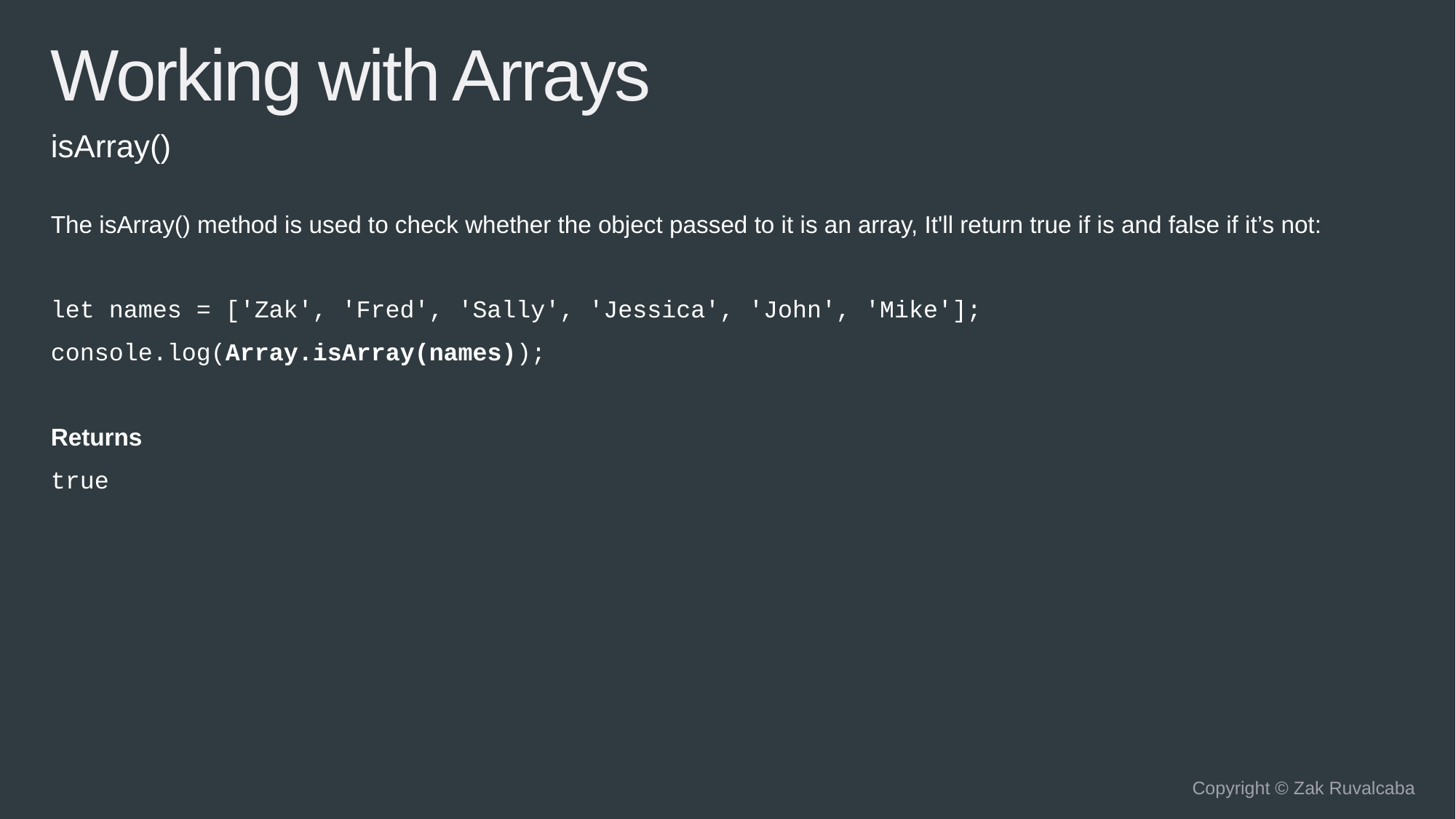

# Working with Arrays
isArray()
The isArray() method is used to check whether the object passed to it is an array, It'll return true if is and false if it’s not:

let names = ['Zak', 'Fred', 'Sally', 'Jessica', 'John', 'Mike'];
console.log(Array.isArray(names));

Returns
true